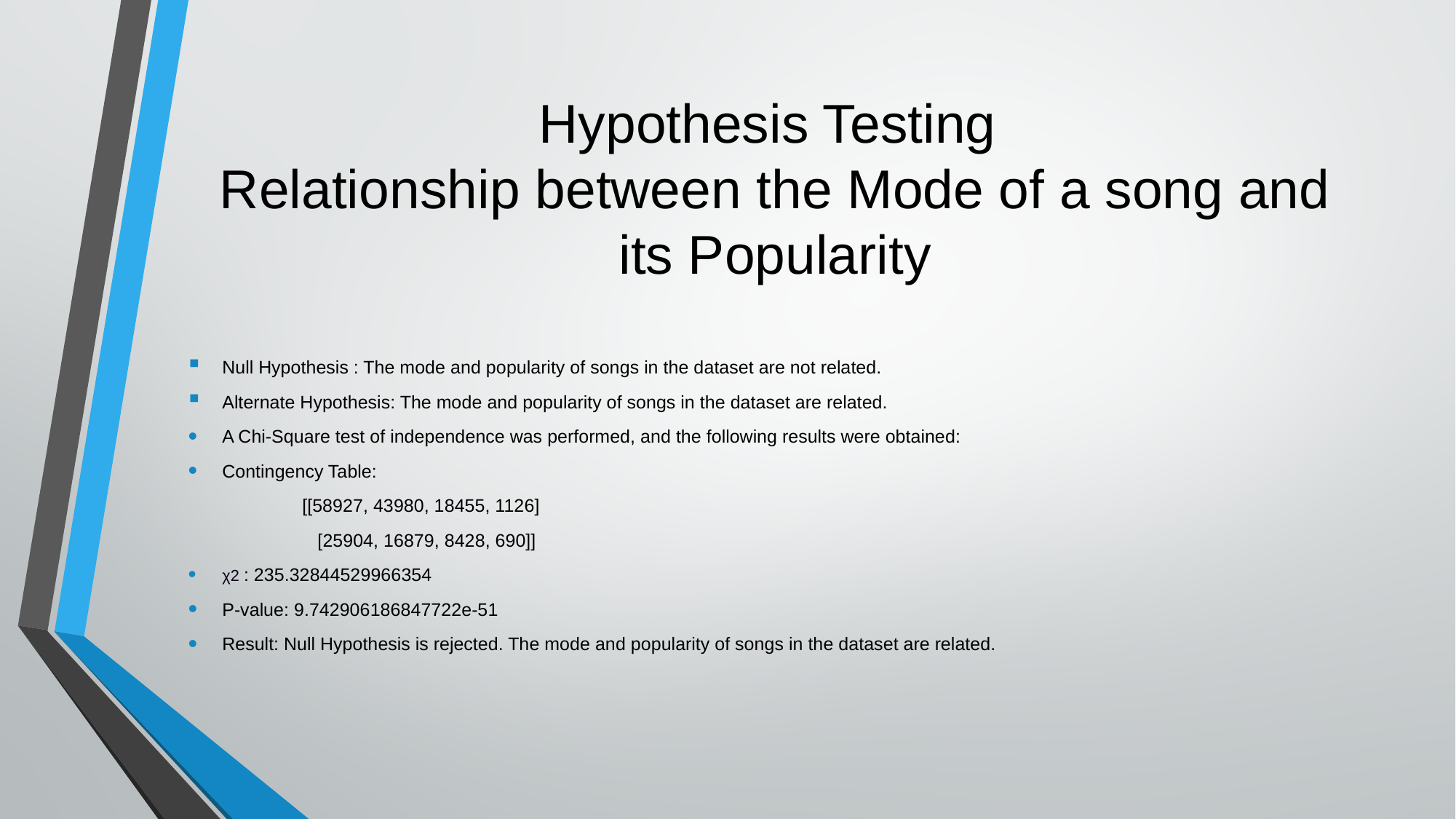

# Hypothesis Testing Relationship between the Mode of a song and its Popularity
Null Hypothesis : The mode and popularity of songs in the dataset are not related.
Alternate Hypothesis: The mode and popularity of songs in the dataset are related.
A Chi-Square test of independence was performed, and the following results were obtained:
Contingency Table:
 [[58927, 43980, 18455, 1126]
    [25904, 16879, 8428, 690]]
χ2 : 235.32844529966354
P-value: 9.742906186847722e-51
Result: Null Hypothesis is rejected. The mode and popularity of songs in the dataset are related.